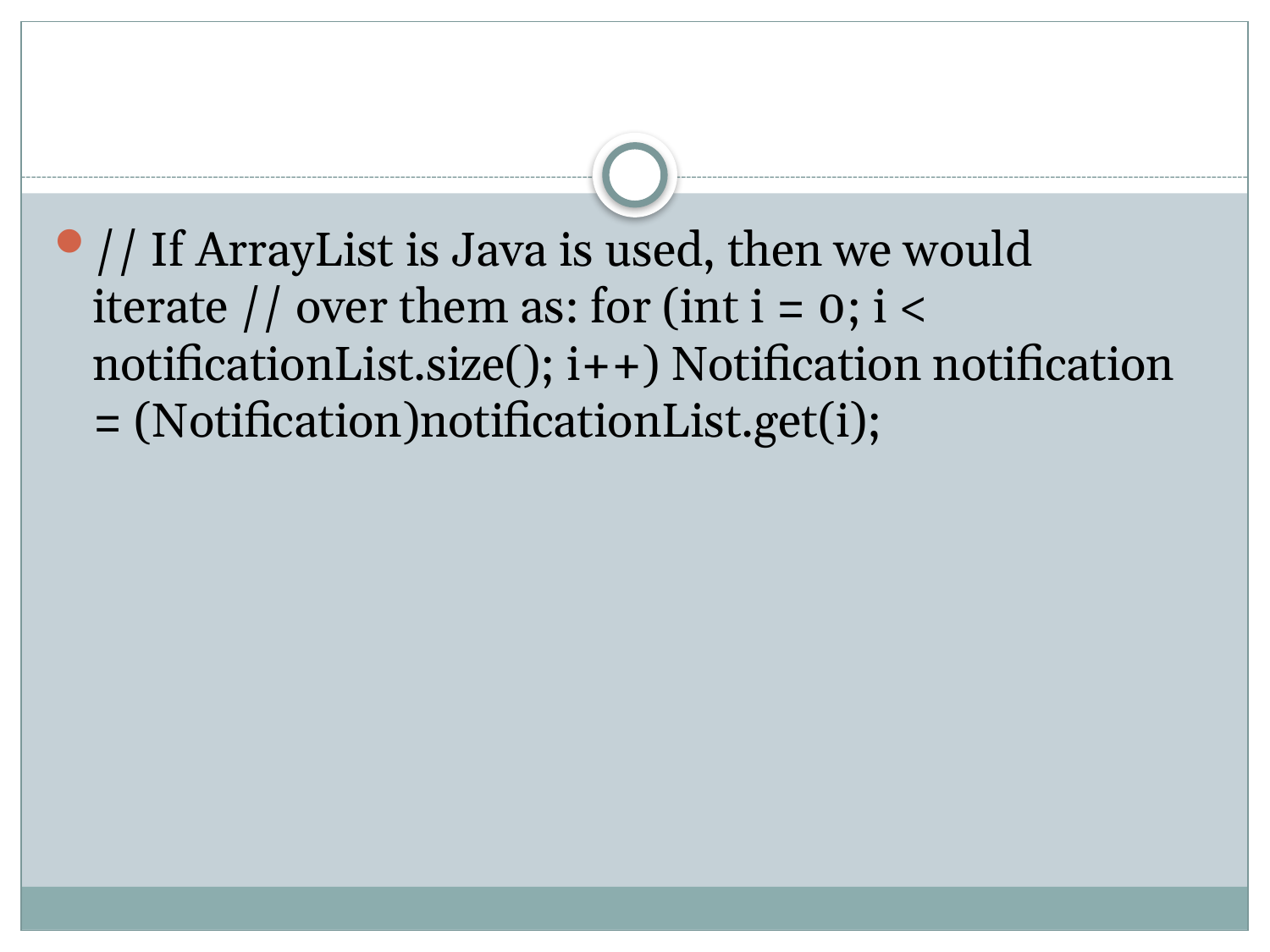

#
// If ArrayList is Java is used, then we would iterate // over them as: for (int i = 0; i < notificationList.size(); i++) Notification notification = (Notification)notificationList.get(i);